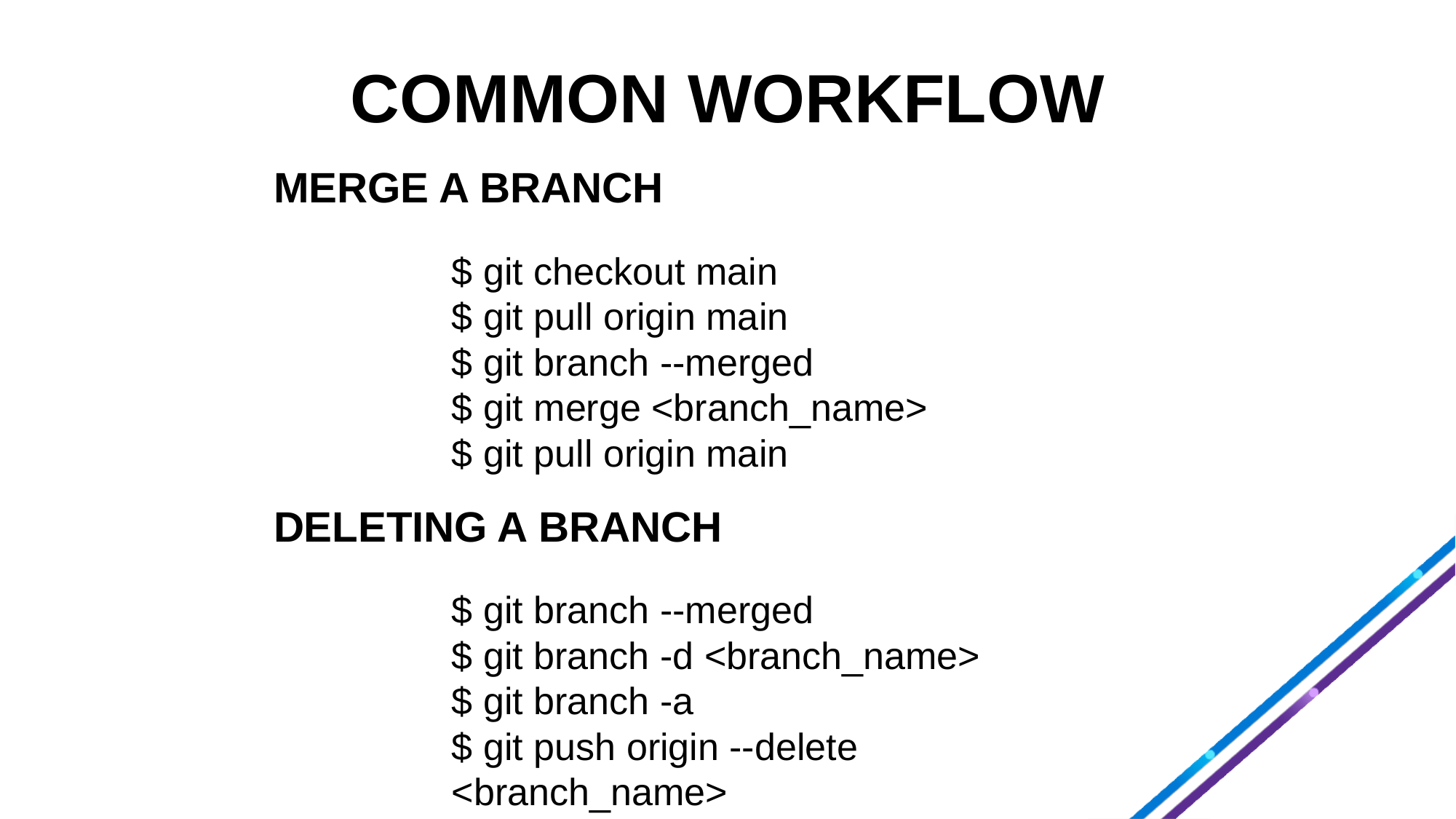

# COMMON WORKFLOW
MERGE A BRANCH

$ git checkout main
$ git pull origin main
$ git branch --merged
$ git merge <branch_name>
$ git pull origin main
DELETING A BRANCH

$ git branch --merged
$ git branch -d <branch_name>
$ git branch -a
$ git push origin --delete <branch_name>